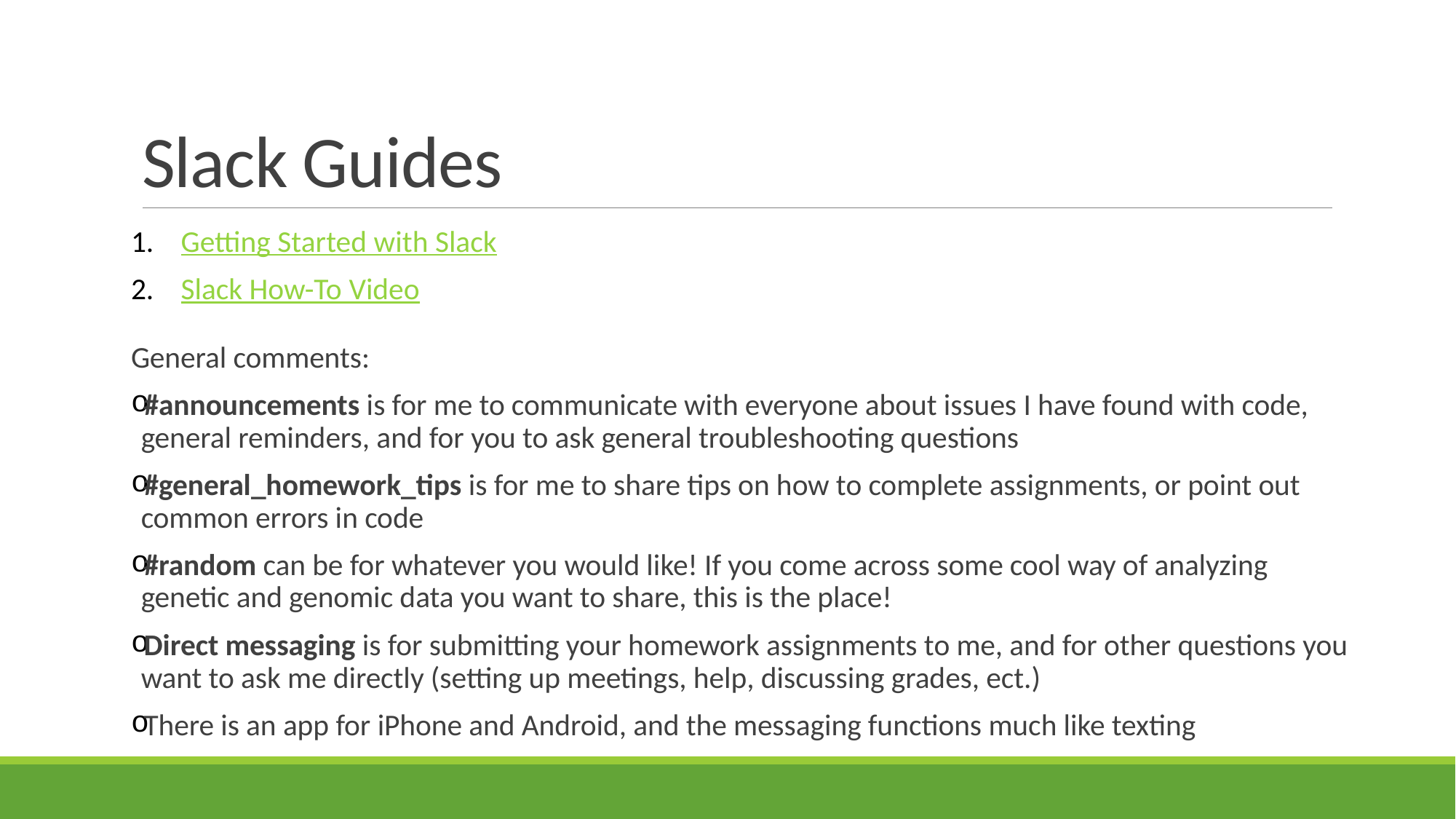

# Slack Guides
Getting Started with Slack
Slack How-To Video

General comments:
#announcements is for me to communicate with everyone about issues I have found with code, general reminders, and for you to ask general troubleshooting questions
#general_homework_tips is for me to share tips on how to complete assignments, or point out common errors in code
#random can be for whatever you would like! If you come across some cool way of analyzing genetic and genomic data you want to share, this is the place!
Direct messaging is for submitting your homework assignments to me, and for other questions you want to ask me directly (setting up meetings, help, discussing grades, ect.)
There is an app for iPhone and Android, and the messaging functions much like texting